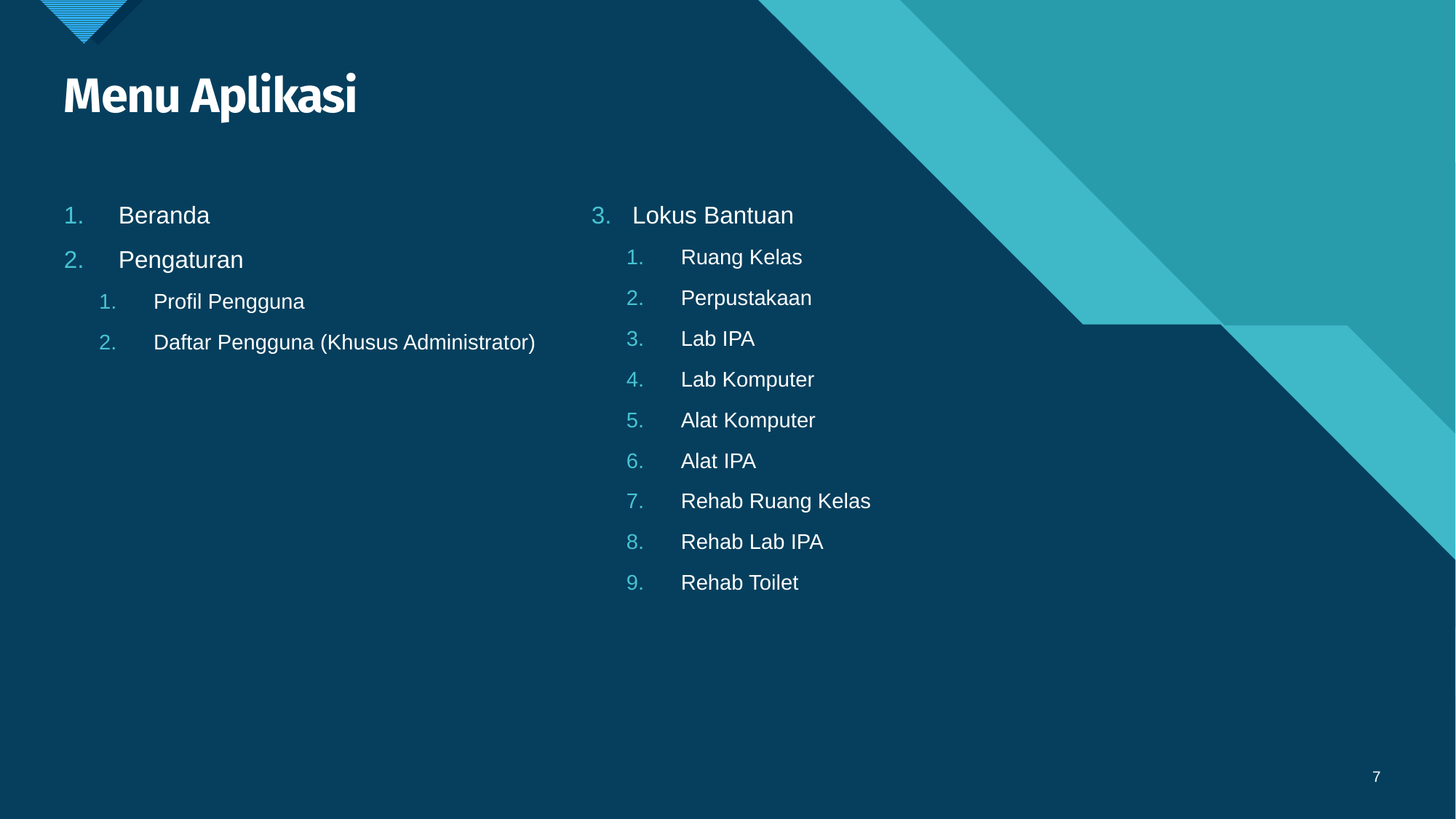

# Menu Aplikasi
Lokus Bantuan
Ruang Kelas
Perpustakaan
Lab IPA
Lab Komputer
Alat Komputer
Alat IPA
Rehab Ruang Kelas
Rehab Lab IPA
Rehab Toilet

Beranda
Pengaturan
Profil Pengguna
Daftar Pengguna (Khusus Administrator)
7